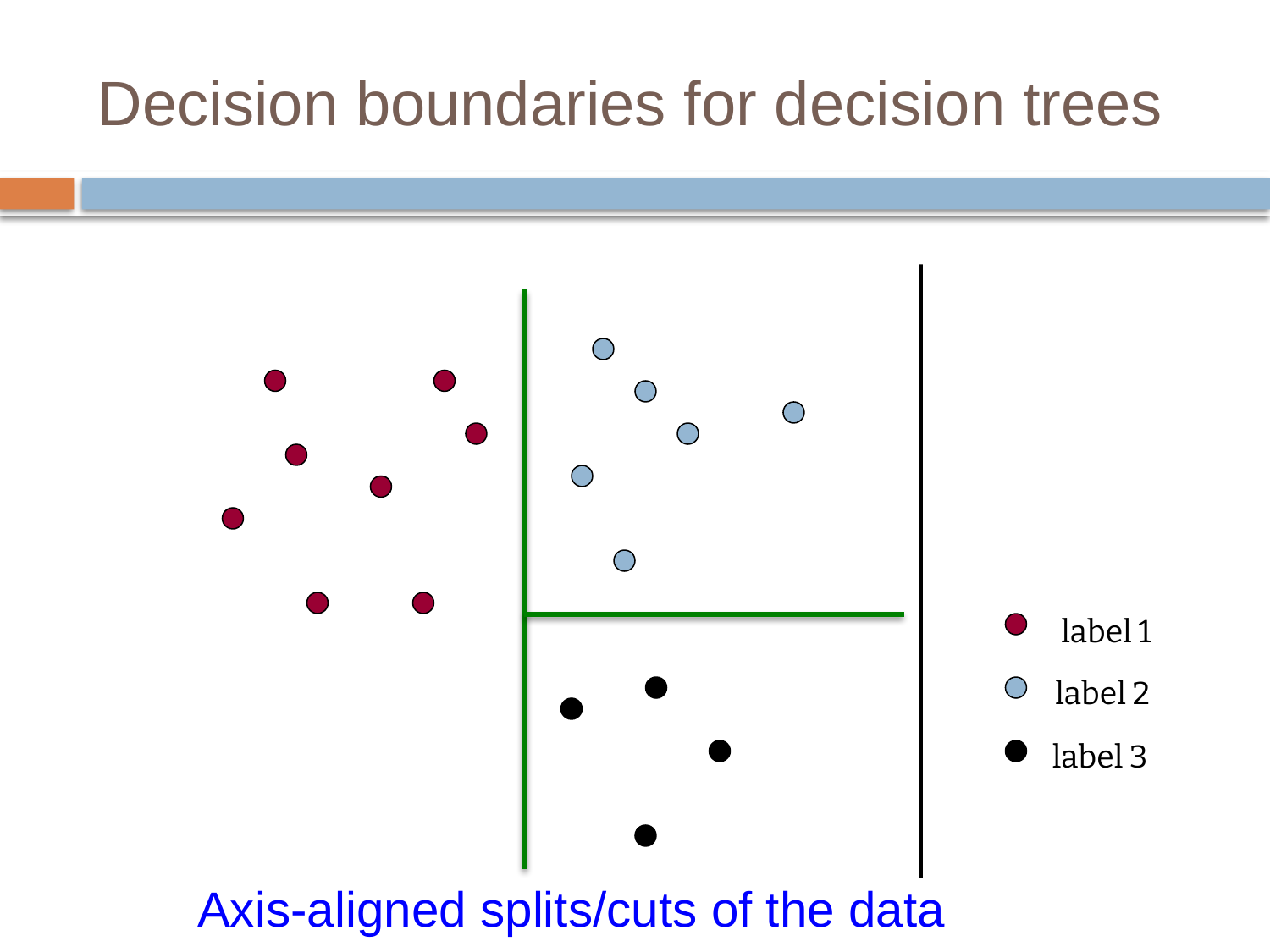

# Decision boundaries for decision trees

label 1

label 2

label 3

Axis-aligned splits/cuts of the data